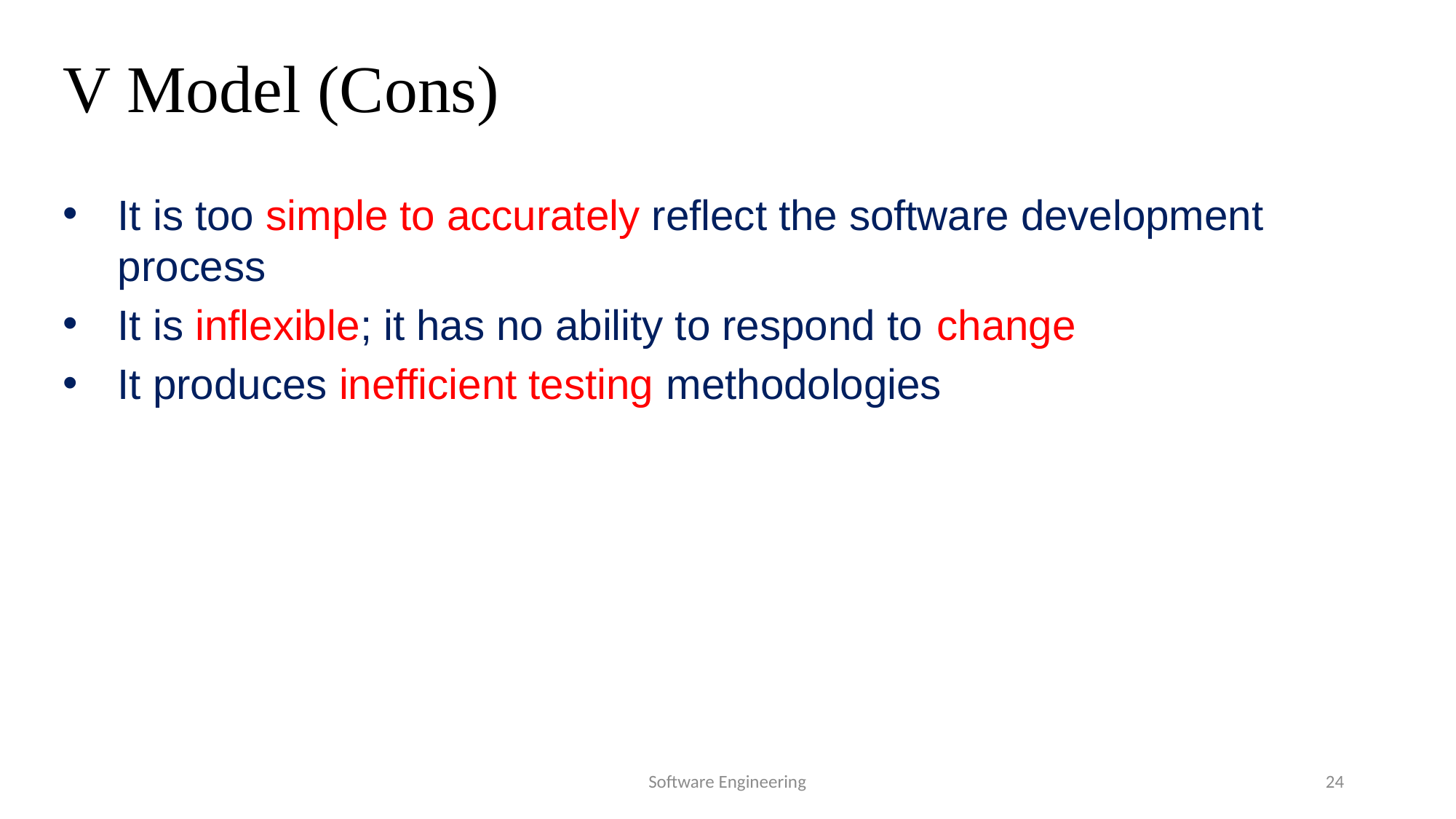

# V Model (Cons)
It is too simple to accurately reflect the software development  process
It is inflexible; it has no ability to respond to change
It produces inefficient testing methodologies
Software Engineering
24